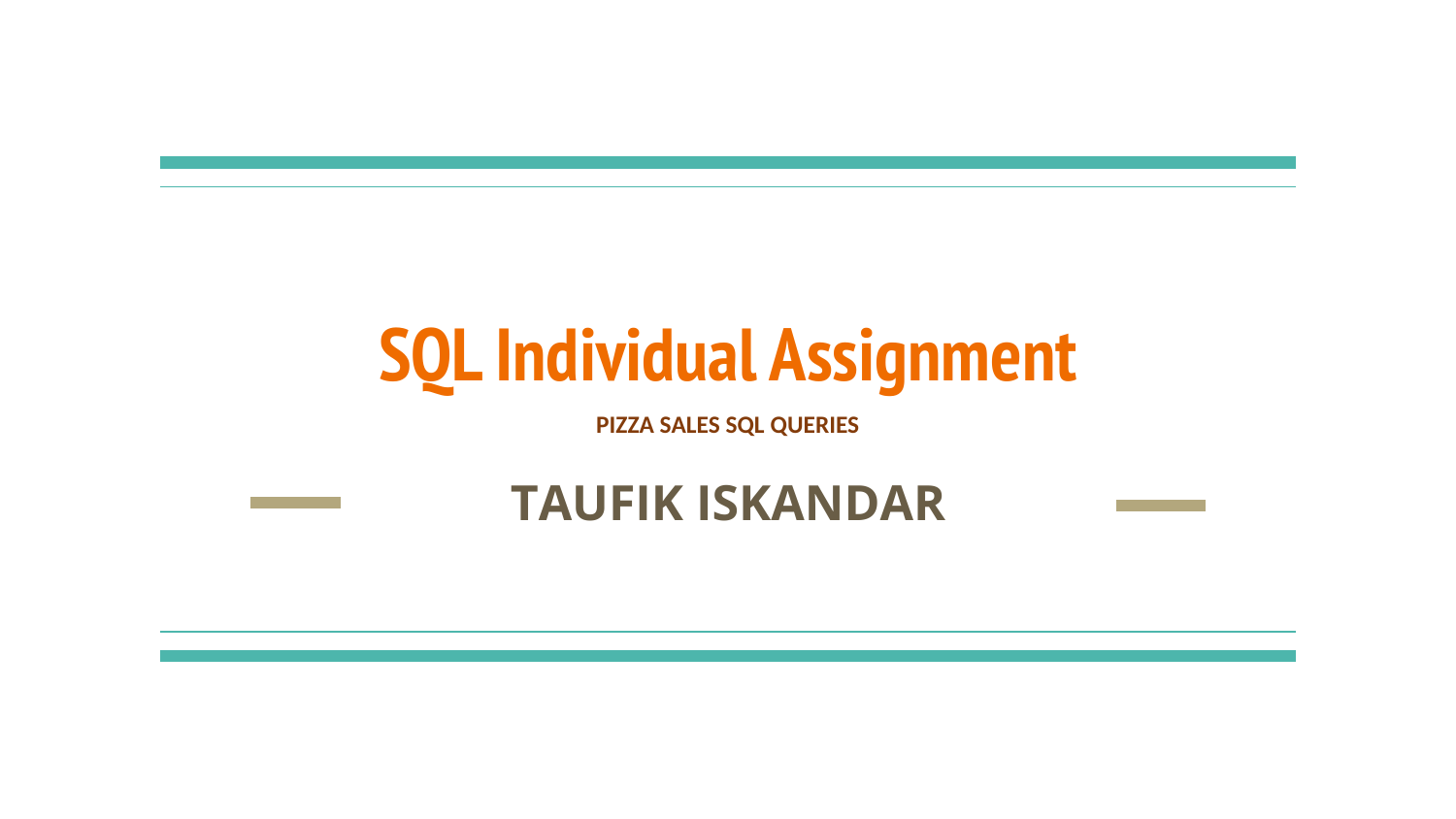

# SQL Individual Assignment
PIZZA SALES SQL QUERIES
TAUFIK ISKANDAR